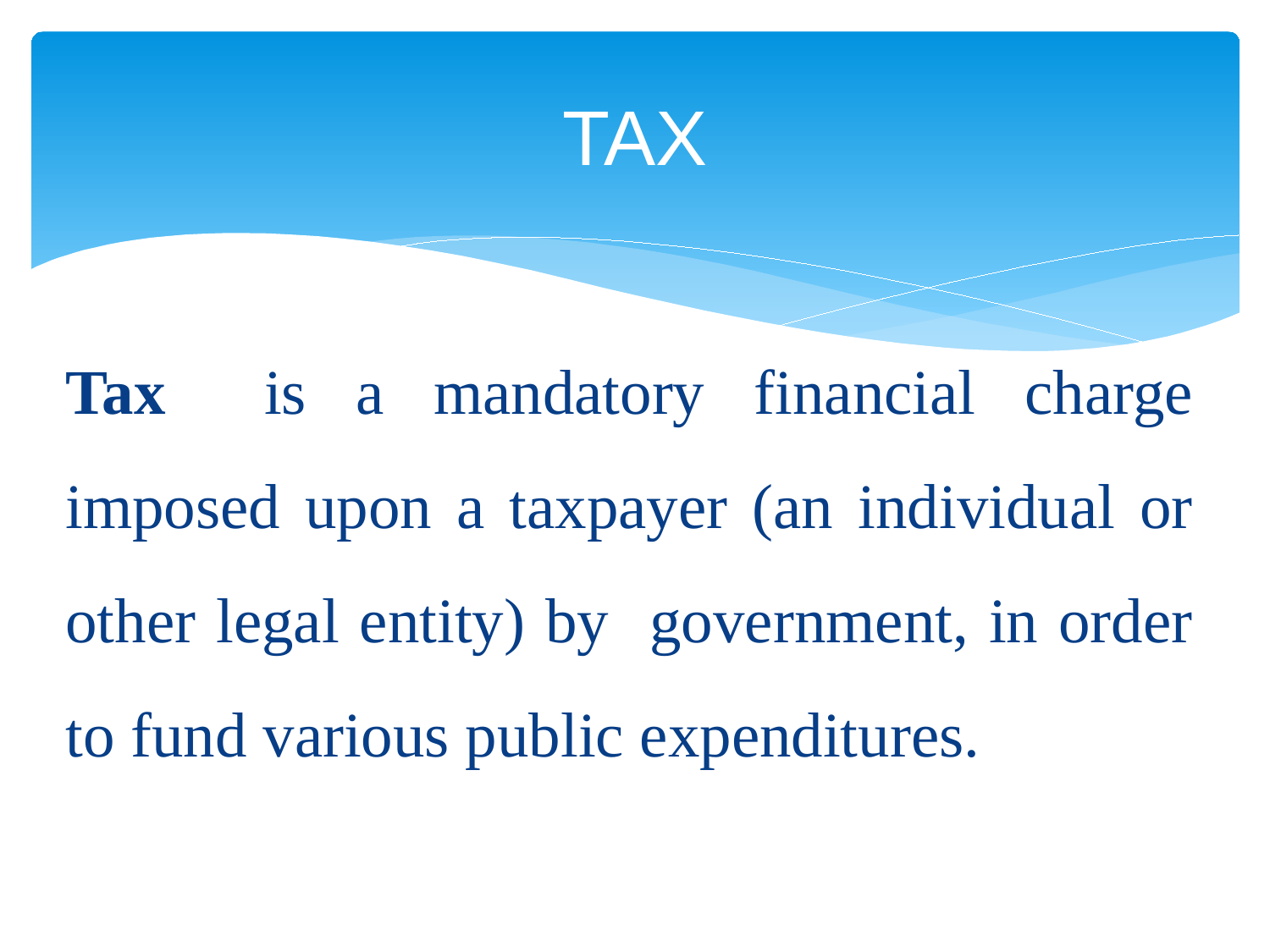

# TAX
Tax  is a mandatory financial charge imposed upon a taxpayer (an individual or other legal entity) by  government, in order to fund various public expenditures.